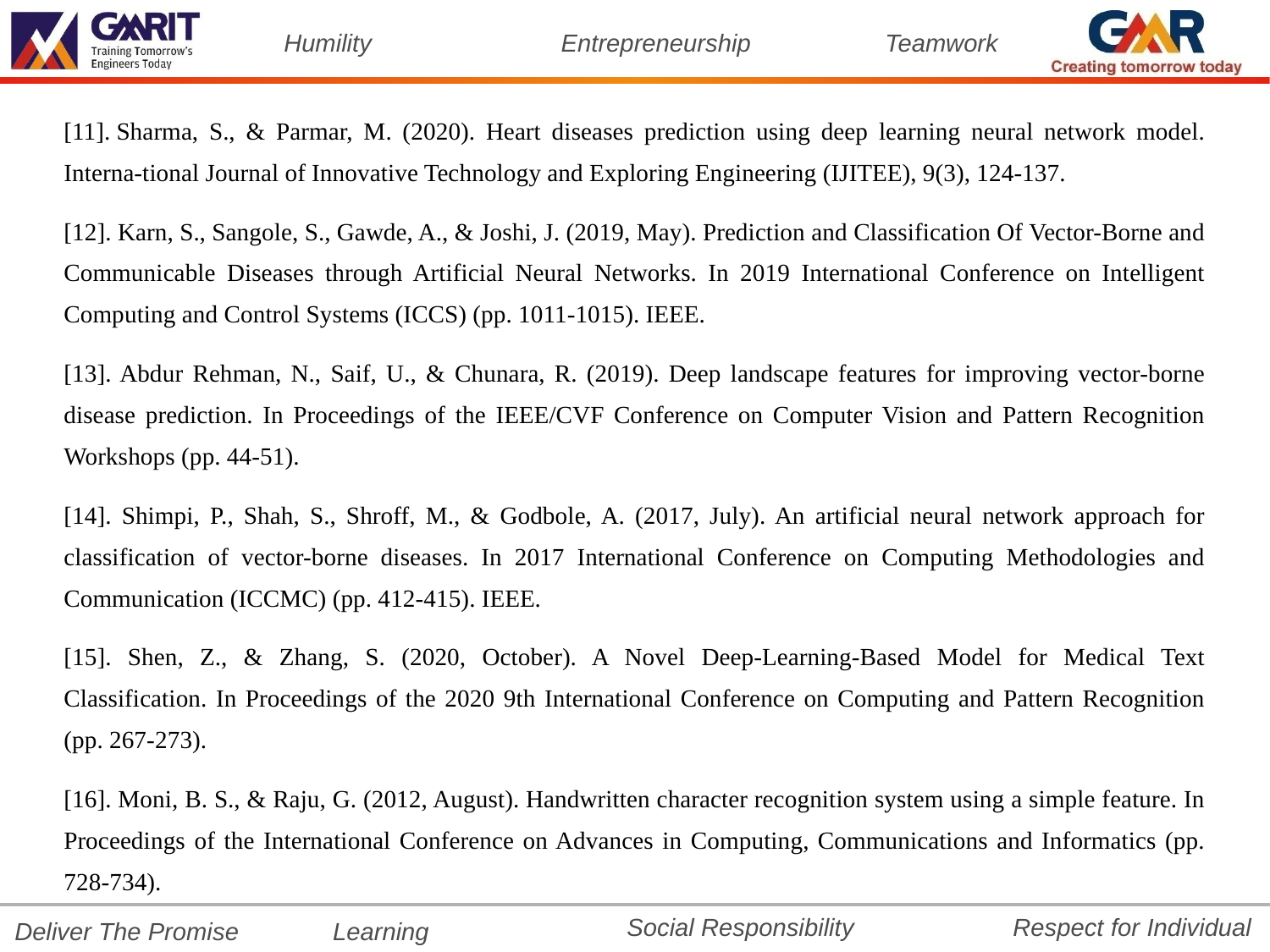

[11]. Sharma, S., & Parmar, M. (2020). Heart diseases prediction using deep learning neural network model. Interna-tional Journal of Innovative Technology and Exploring Engineering (IJITEE), 9(3), 124-137.
[12]. Karn, S., Sangole, S., Gawde, A., & Joshi, J. (2019, May). Prediction and Classification Of Vector-Borne and Communicable Diseases through Artificial Neural Networks. In 2019 International Conference on Intelligent Computing and Control Systems (ICCS) (pp. 1011-1015). IEEE.
[13]. Abdur Rehman, N., Saif, U., & Chunara, R. (2019). Deep landscape features for improving vector-borne disease prediction. In Proceedings of the IEEE/CVF Conference on Computer Vision and Pattern Recognition Workshops (pp. 44-51).
[14]. Shimpi, P., Shah, S., Shroff, M., & Godbole, A. (2017, July). An artificial neural network approach for classification of vector-borne diseases. In 2017 International Conference on Computing Methodologies and Communication (ICCMC) (pp. 412-415). IEEE.
[15]. Shen, Z., & Zhang, S. (2020, October). A Novel Deep-Learning-Based Model for Medical Text Classification. In Proceedings of the 2020 9th International Conference on Computing and Pattern Recognition (pp. 267-273).
[16]. Moni, B. S., & Raju, G. (2012, August). Handwritten character recognition system using a simple feature. In Proceedings of the International Conference on Advances in Computing, Communications and Informatics (pp. 728-734).